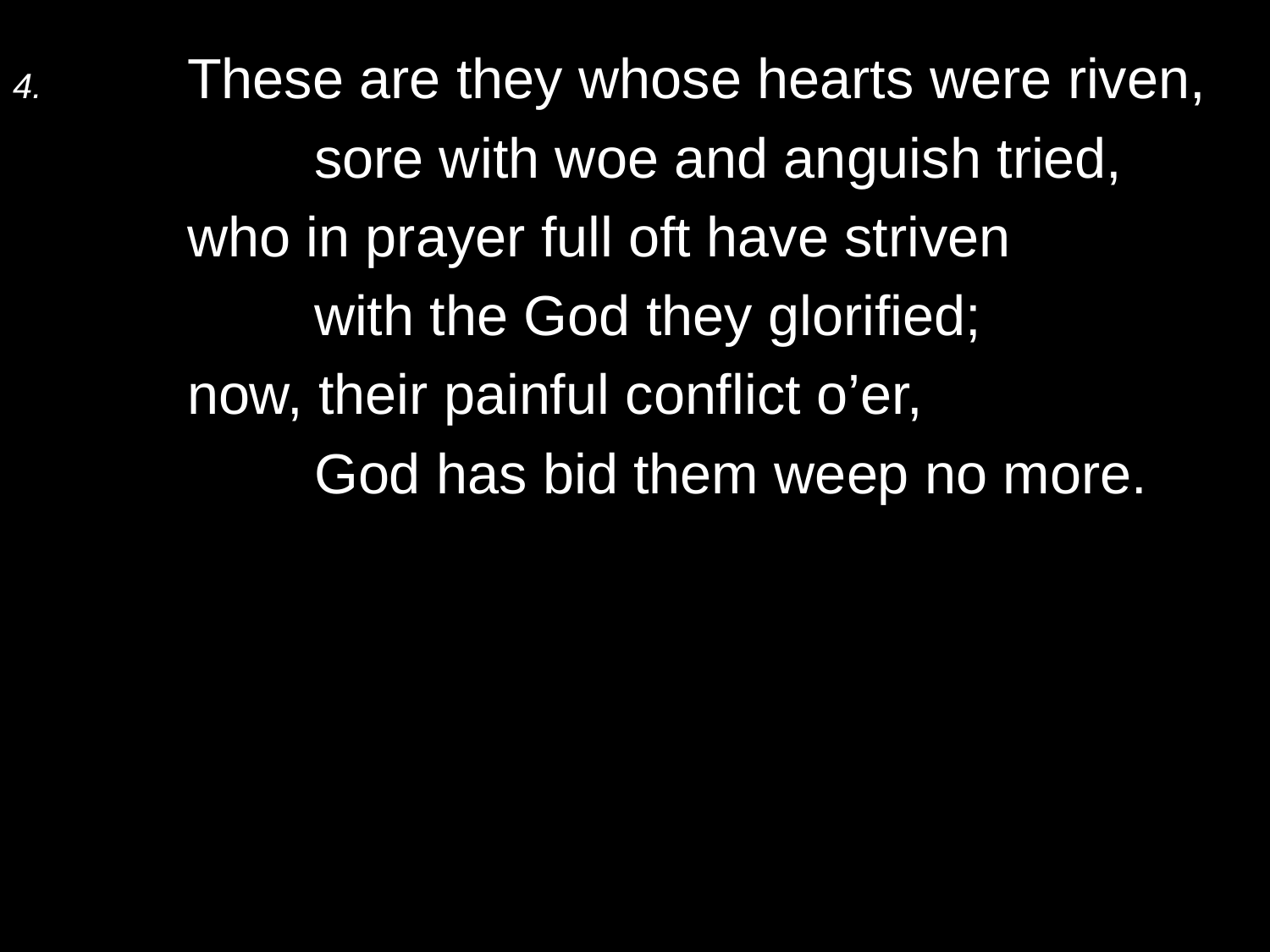

4.	These are they whose hearts were riven,
		sore with woe and anguish tried,
	who in prayer full oft have striven
		with the God they glorified;
	now, their painful conflict o’er,
		God has bid them weep no more.